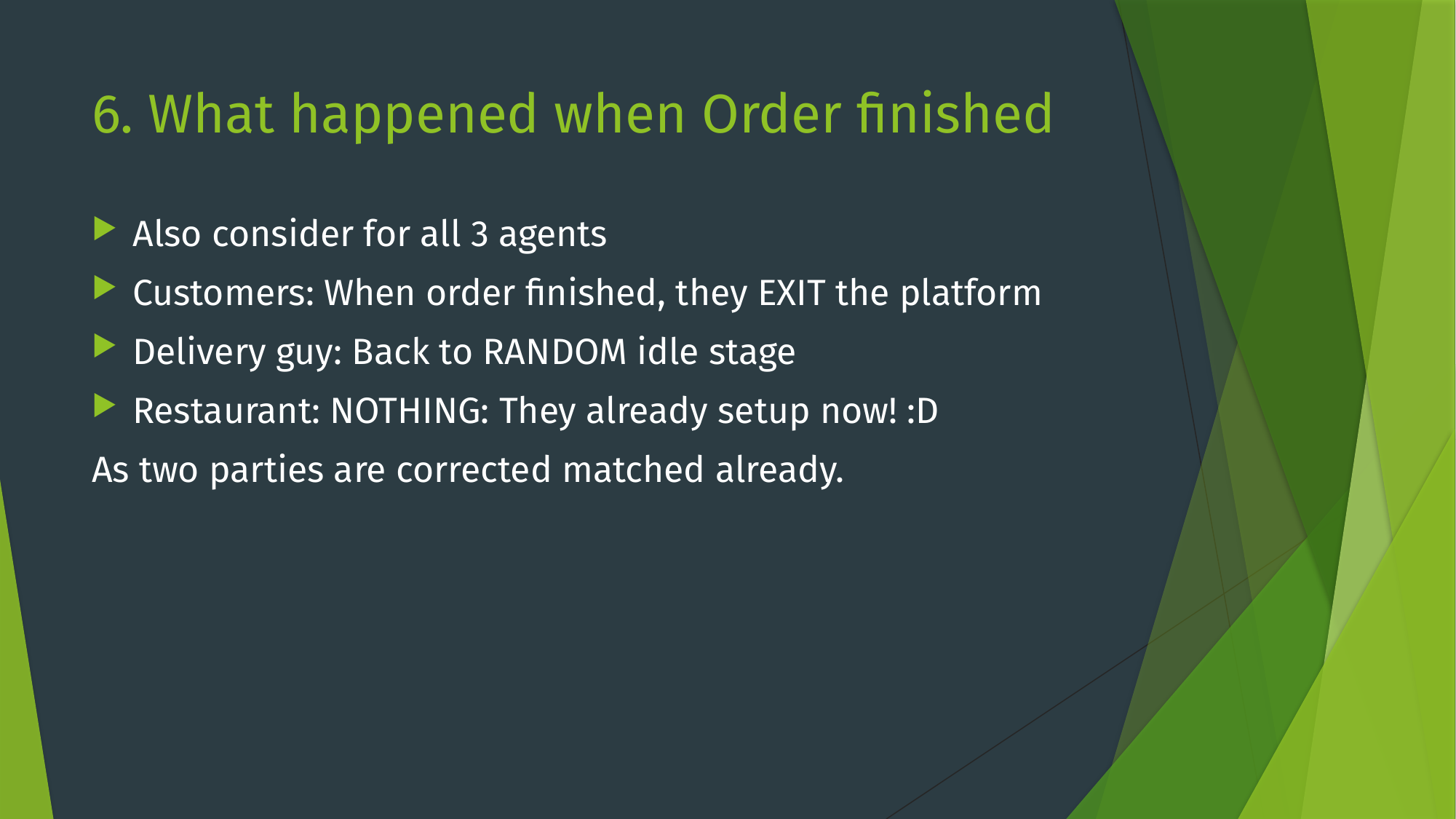

# 6. What happened when Order finished
Also consider for all 3 agents
Customers: When order finished, they EXIT the platform
Delivery guy: Back to RANDOM idle stage
Restaurant: NOTHING: They already setup now! :D
As two parties are corrected matched already.